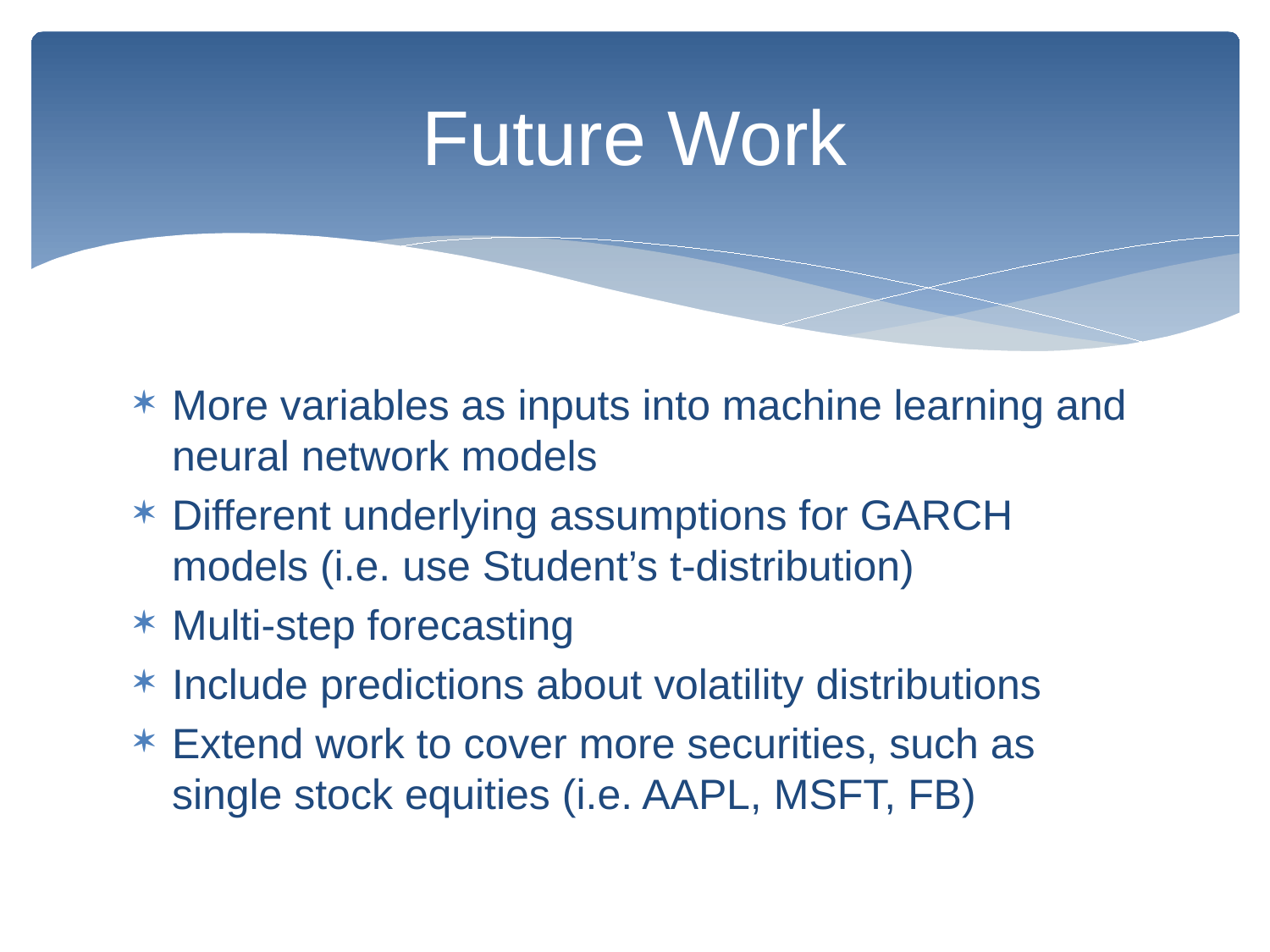

# Future Work
More variables as inputs into machine learning and neural network models
Different underlying assumptions for GARCH models (i.e. use Student’s t-distribution)
Multi-step forecasting
Include predictions about volatility distributions
Extend work to cover more securities, such as single stock equities (i.e. AAPL, MSFT, FB)